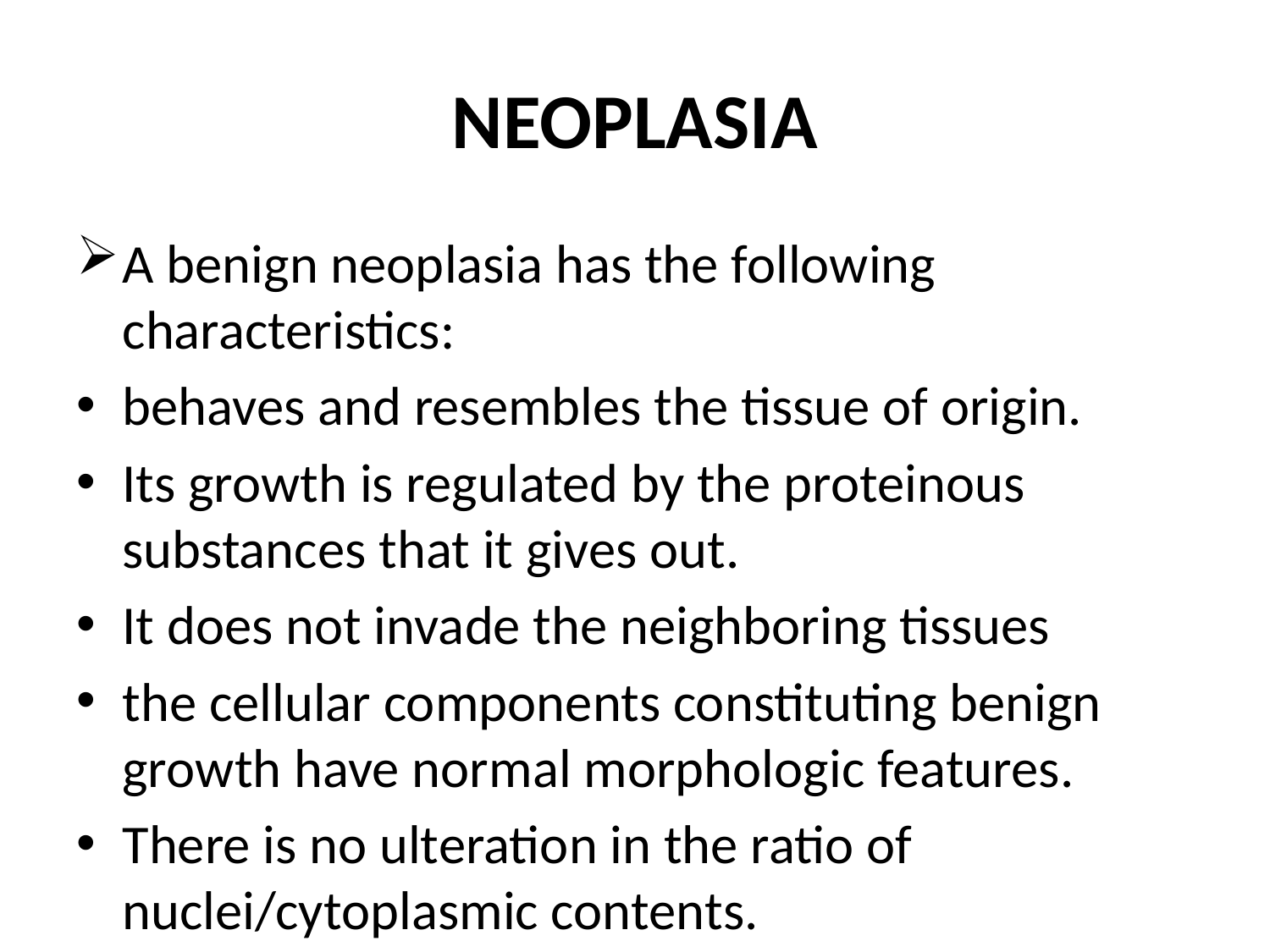

# NEOPLASIA
A benign neoplasia has the following characteristics:
behaves and resembles the tissue of origin.
Its growth is regulated by the proteinous substances that it gives out.
It does not invade the neighboring tissues
the cellular components constituting benign growth have normal morphologic features.
There is no ulteration in the ratio of nuclei/cytoplasmic contents.